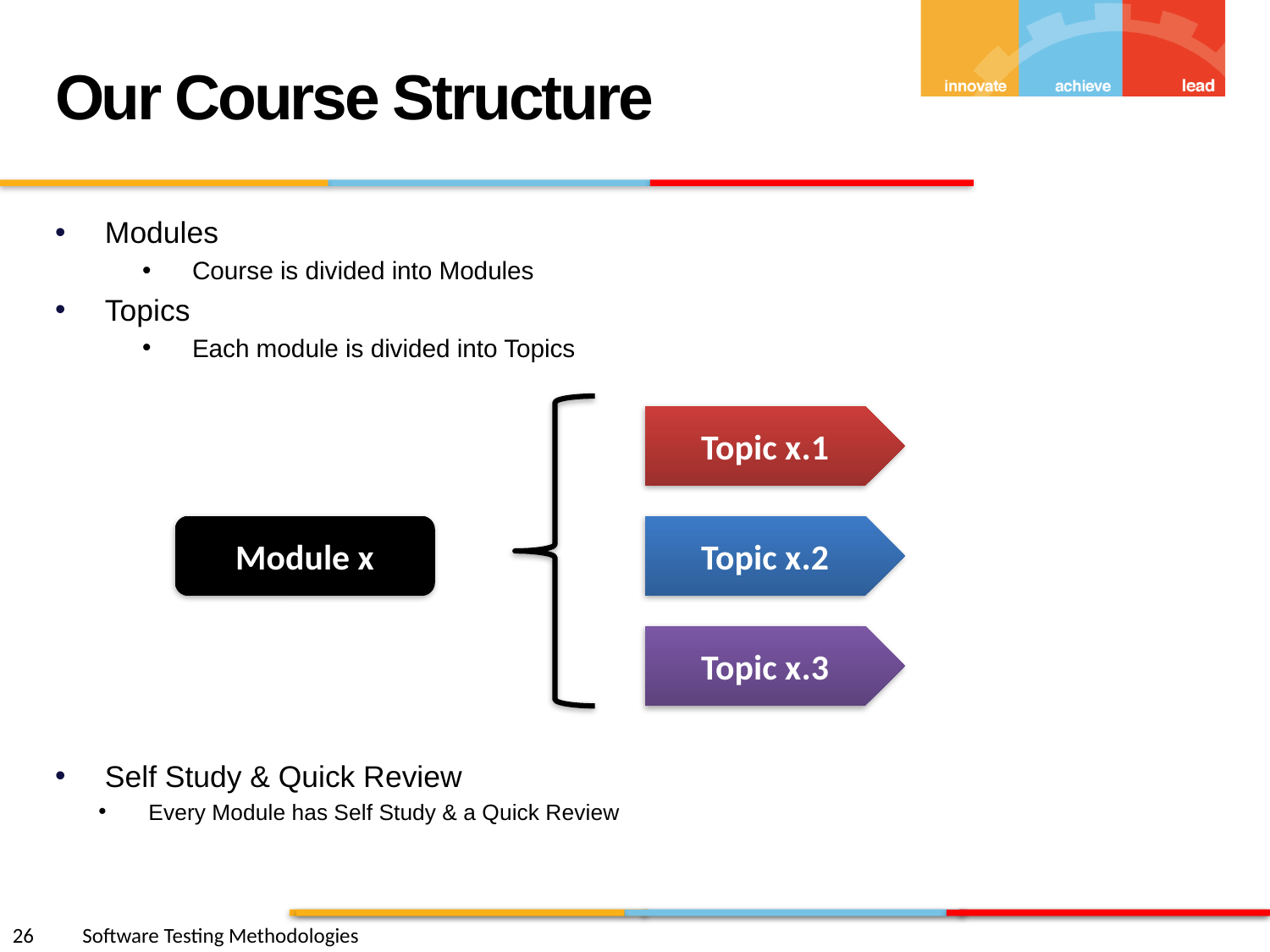

Our Course Structure
Modules
Course is divided into Modules
Topics
Each module is divided into Topics

Self Study & Quick Review
Every Module has Self Study & a Quick Review

Topic x.1
Module x
Topic x.2
Topic x.3